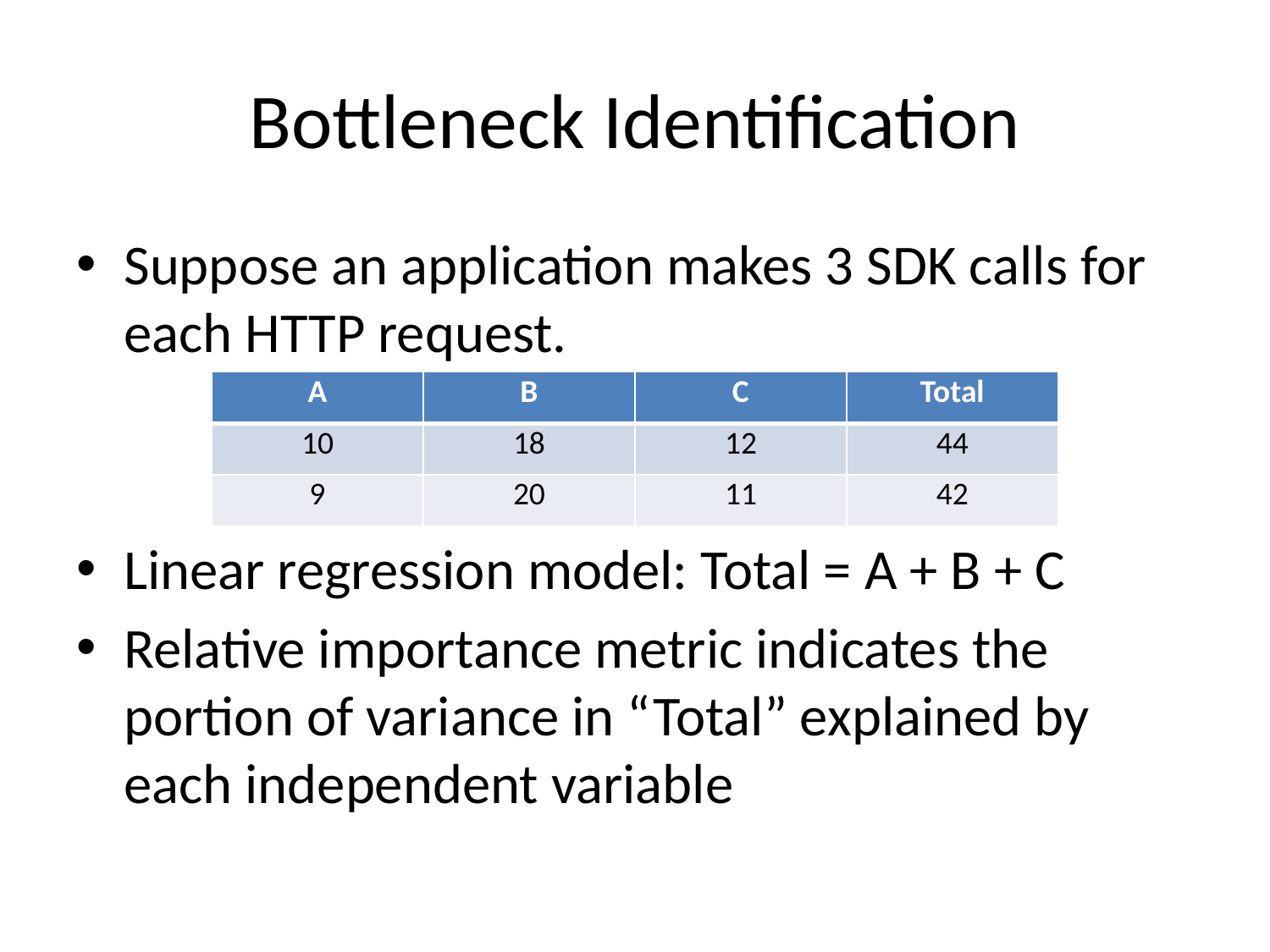

# Bottleneck Identification
Suppose an application makes 3 SDK calls for each HTTP request.

Linear regression model: Total = A + B + C
Relative importance metric indicates the portion of variance in “Total” explained by each independent variable
| A | B | C | Total |
| --- | --- | --- | --- |
| 10 | 18 | 12 | 44 |
| 9 | 20 | 11 | 42 |